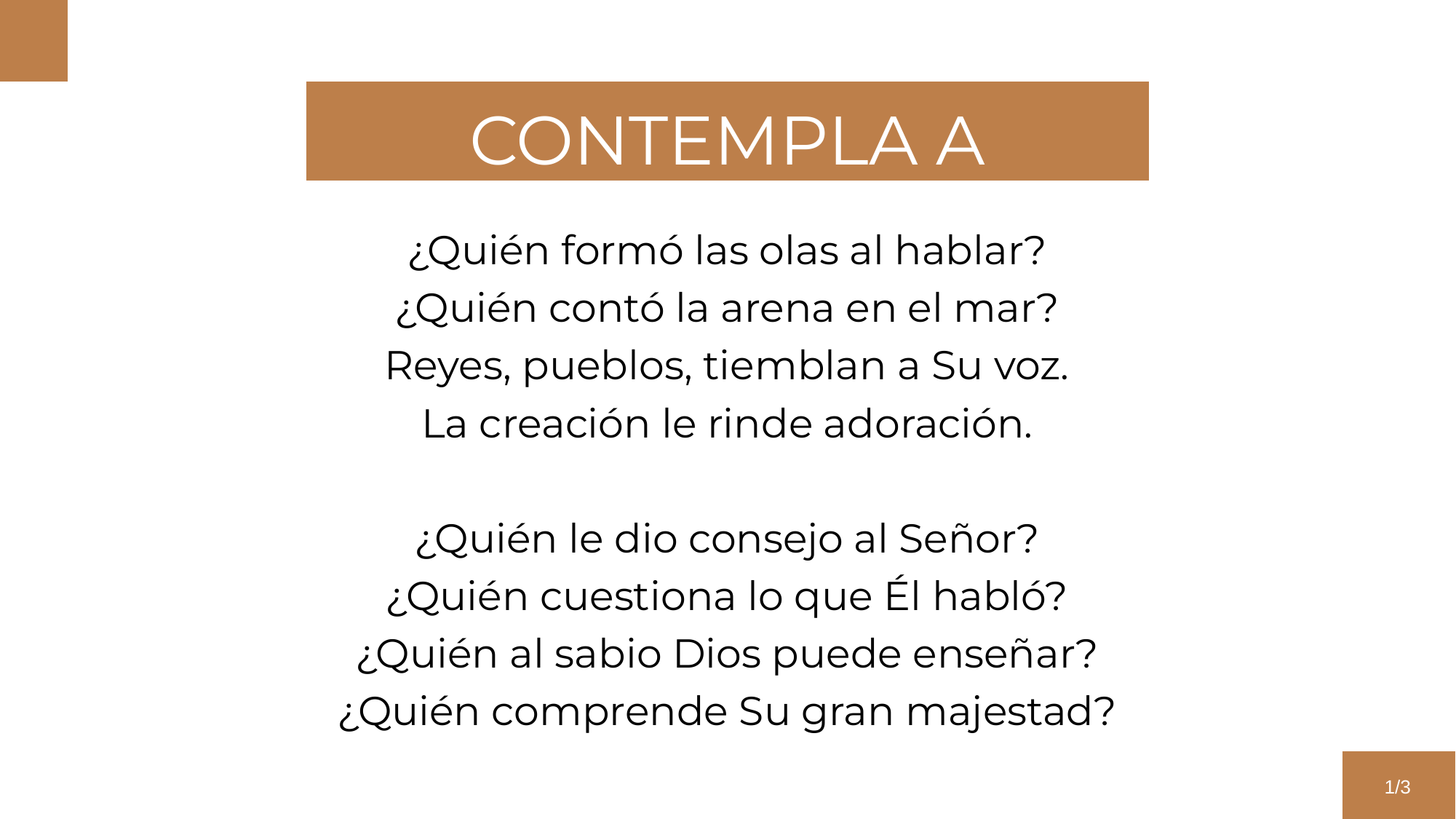

CONTEMPLA A DIOS
¿Quién formó las olas al hablar?
¿Quién contó la arena en el mar?
Reyes, pueblos, tiemblan a Su voz.
La creación le rinde adoración.

¿Quién le dio consejo al Señor?
¿Quién cuestiona lo que Él habló?
¿Quién al sabio Dios puede enseñar?
¿Quién comprende Su gran majestad?

1/3